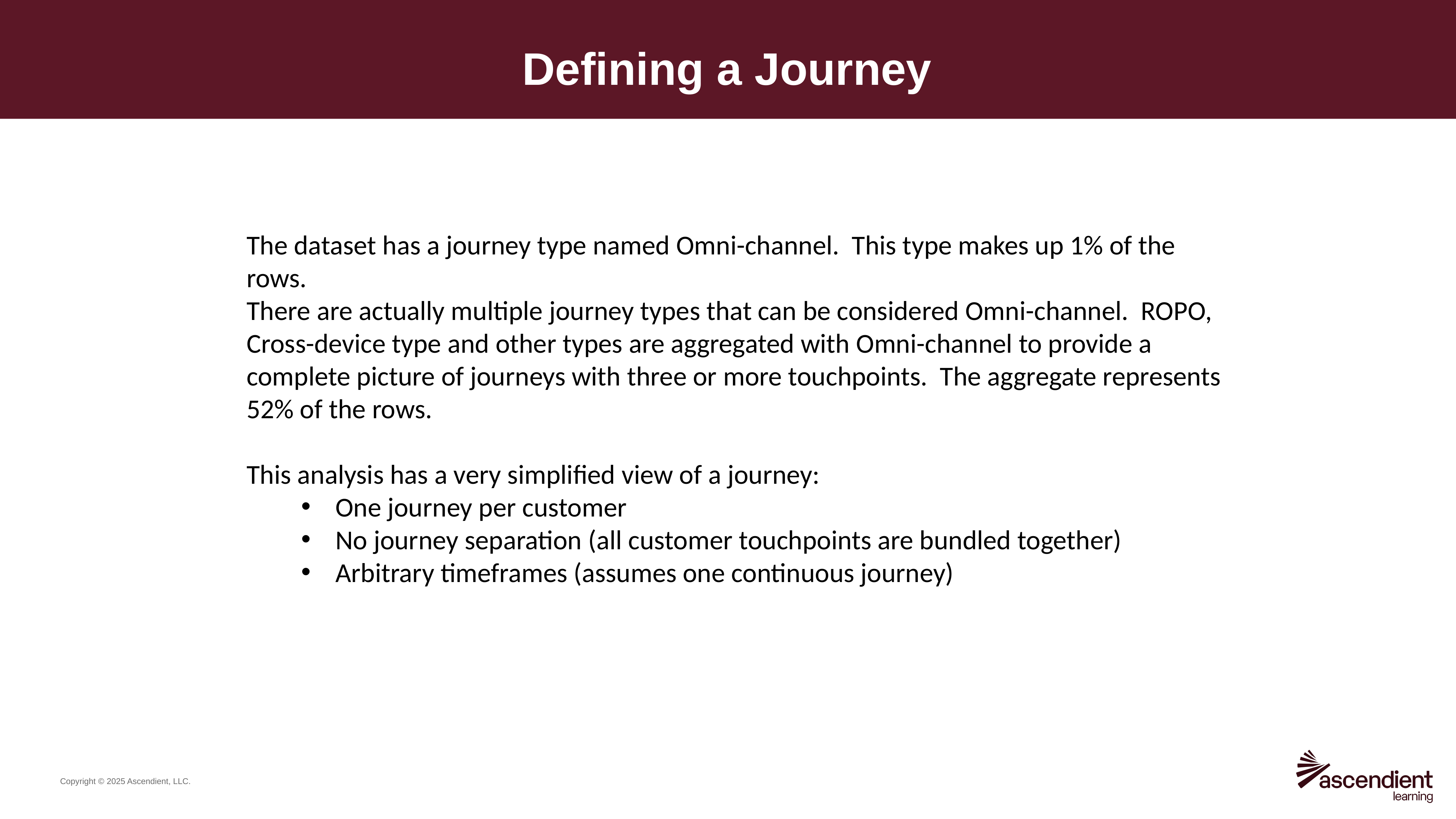

# Defining a Journey
The dataset has a journey type named Omni-channel.  This type makes up 1% of the rows.
There are actually multiple journey types that can be considered Omni-channel.  ROPO, Cross-device type and other types are aggregated with Omni-channel to provide a complete picture of journeys with three or more touchpoints.  The aggregate represents 52% of the rows.

This analysis has a very simplified view of a journey:
One journey per customer
No journey separation (all customer touchpoints are bundled together)
Arbitrary timeframes (assumes one continuous journey)

Copyright © 2025 Ascendient, LLC.